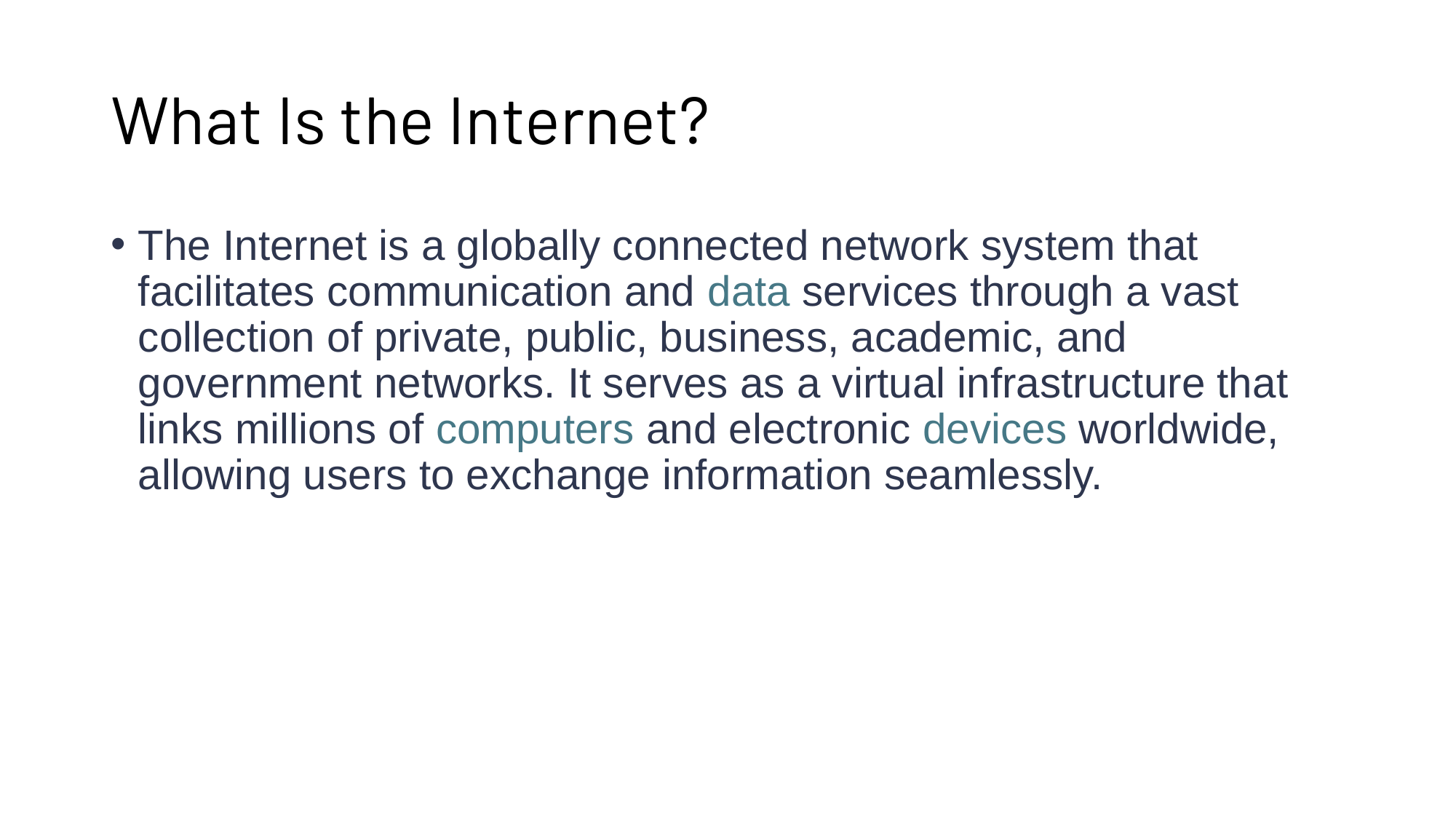

# What Is the Internet?
The Internet is a globally connected network system that facilitates communication and data services through a vast collection of private, public, business, academic, and government networks. It serves as a virtual infrastructure that links millions of computers and electronic devices worldwide, allowing users to exchange information seamlessly.